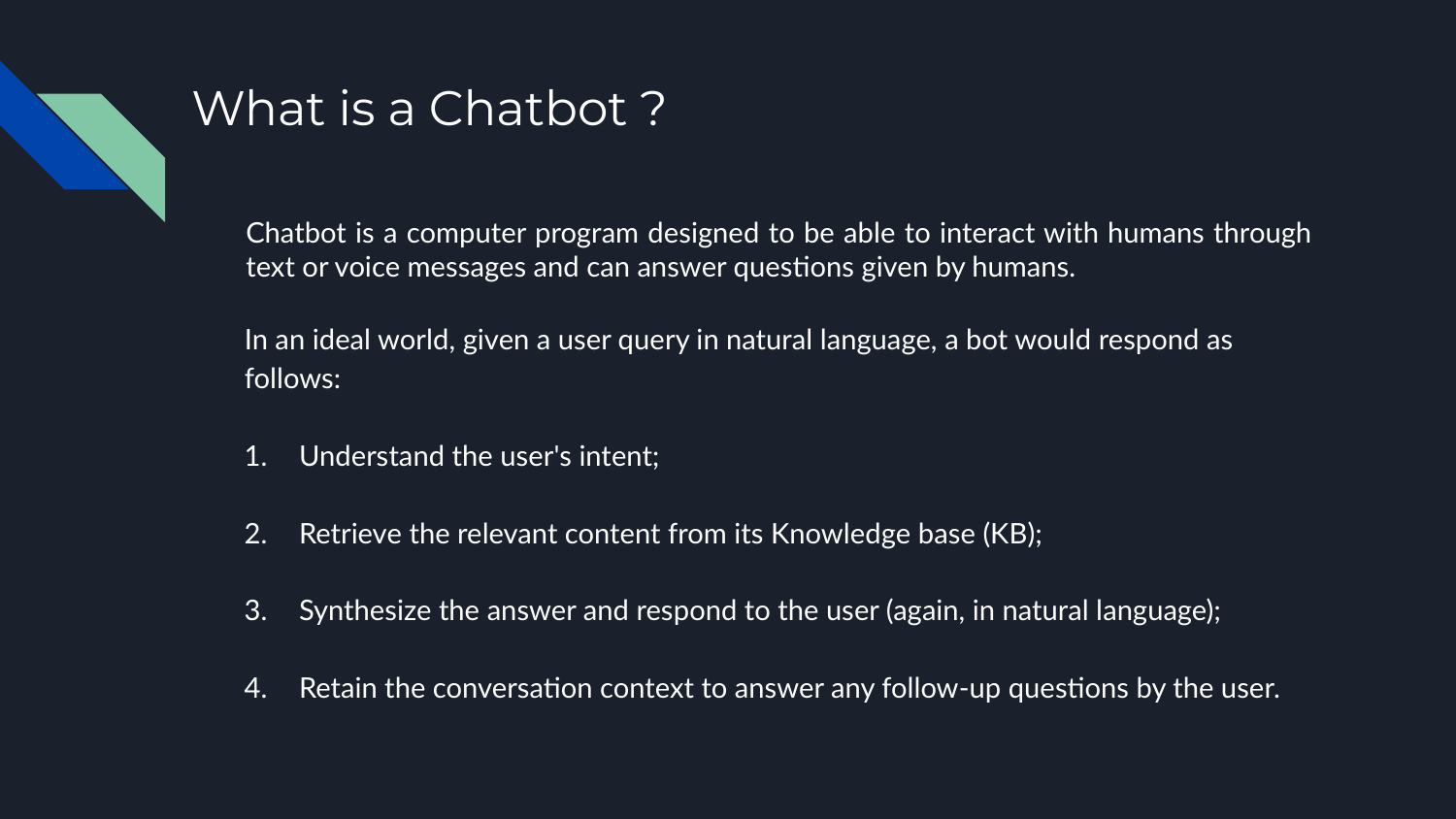

# What is a Chatbot ?
Chatbot is a computer program designed to be able to interact with humans through text or voice messages and can answer questions given by humans.

In an ideal world, given a user query in natural language, a bot would respond as follows:
Understand the user's intent;
Retrieve the relevant content from its Knowledge base (KB);
Synthesize the answer and respond to the user (again, in natural language);
Retain the conversation context to answer any follow-up questions by the user.